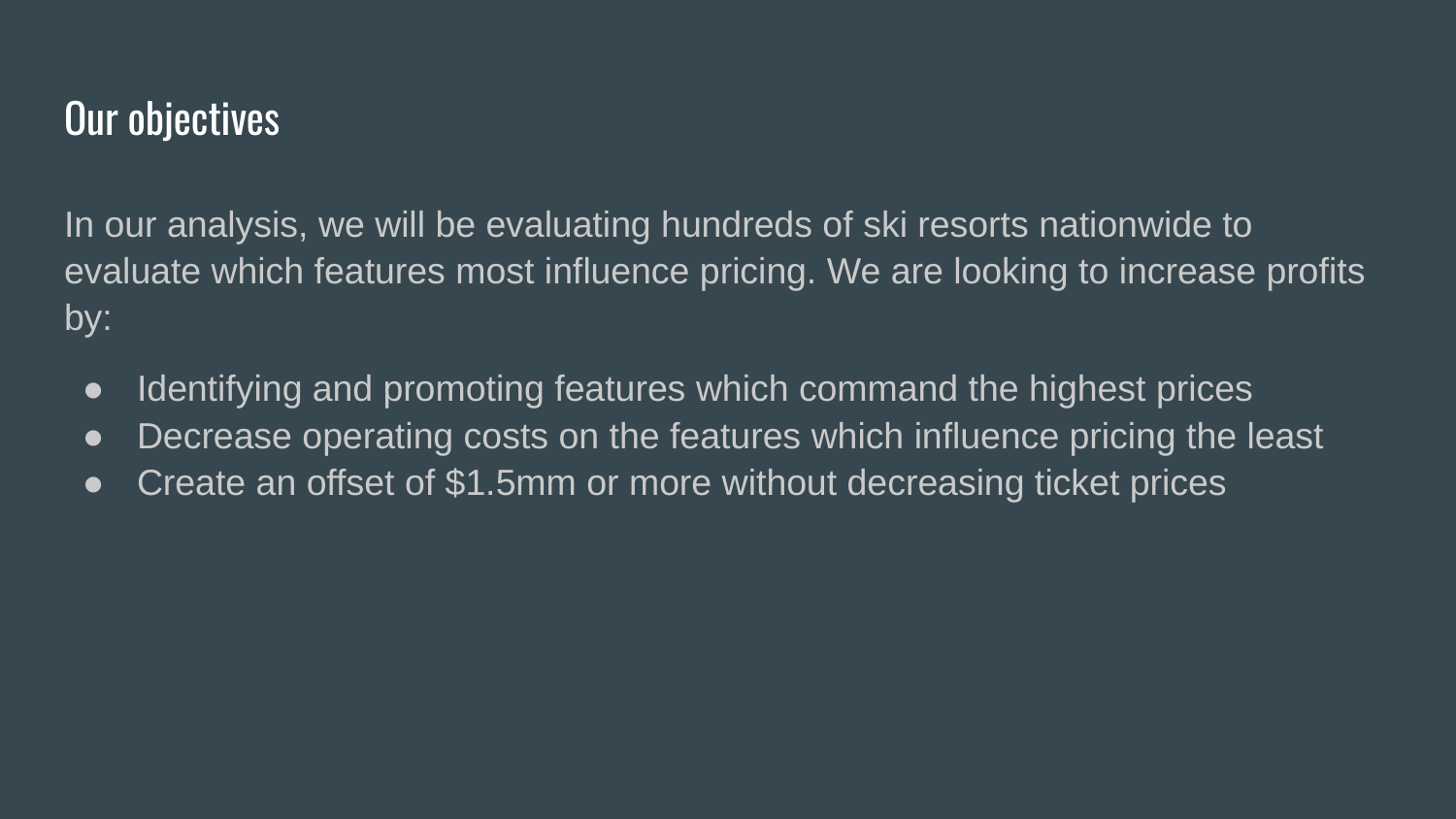

# Our objectives
In our analysis, we will be evaluating hundreds of ski resorts nationwide to evaluate which features most influence pricing. We are looking to increase profits by:
Identifying and promoting features which command the highest prices
Decrease operating costs on the features which influence pricing the least
Create an offset of $1.5mm or more without decreasing ticket prices